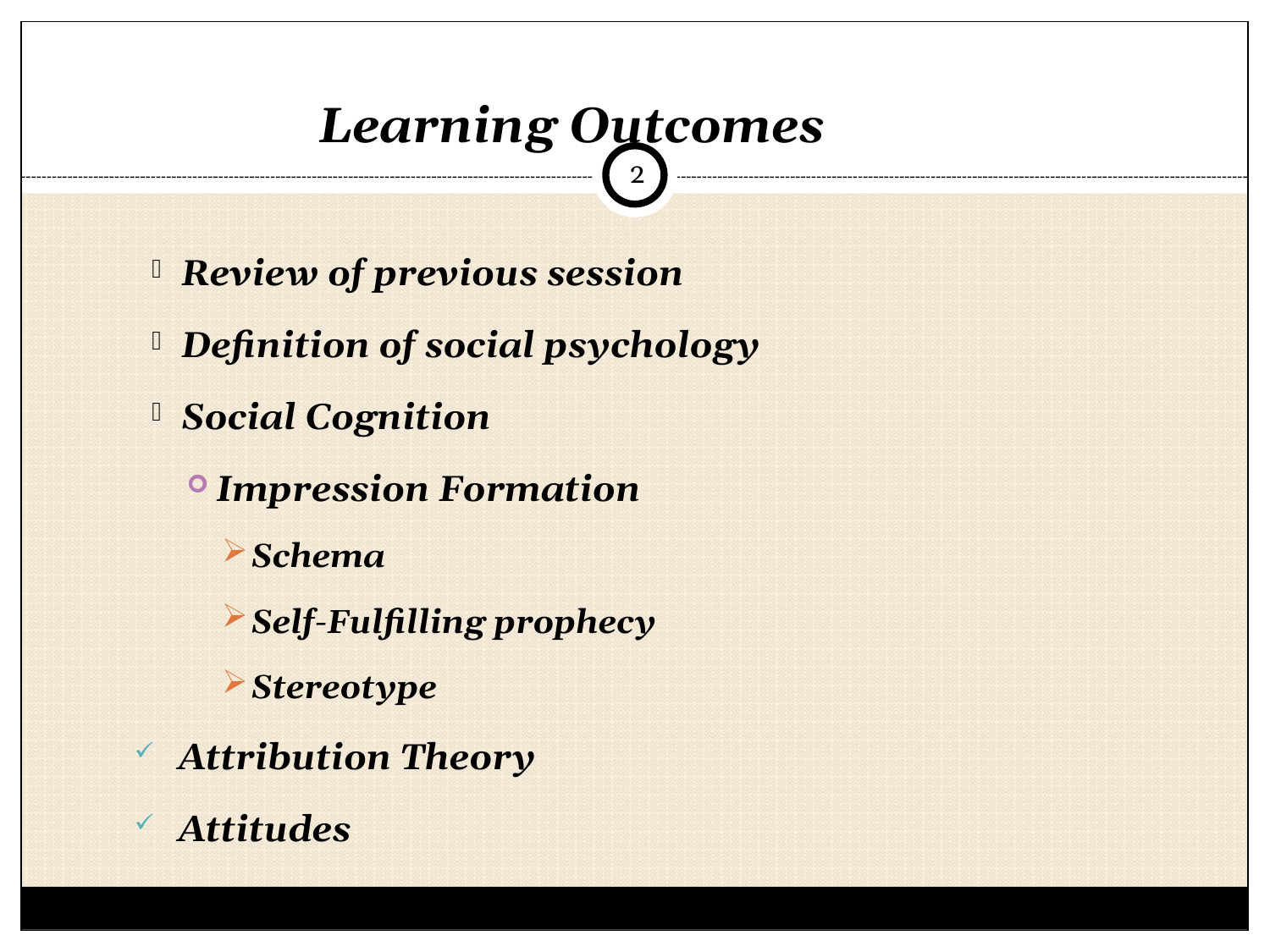

# Learning Outcomes
2
Review of previous session
Definition of social psychology
Social Cognition
Impression Formation
Schema
Self-Fulfilling prophecy
Stereotype
Attribution Theory
Attitudes